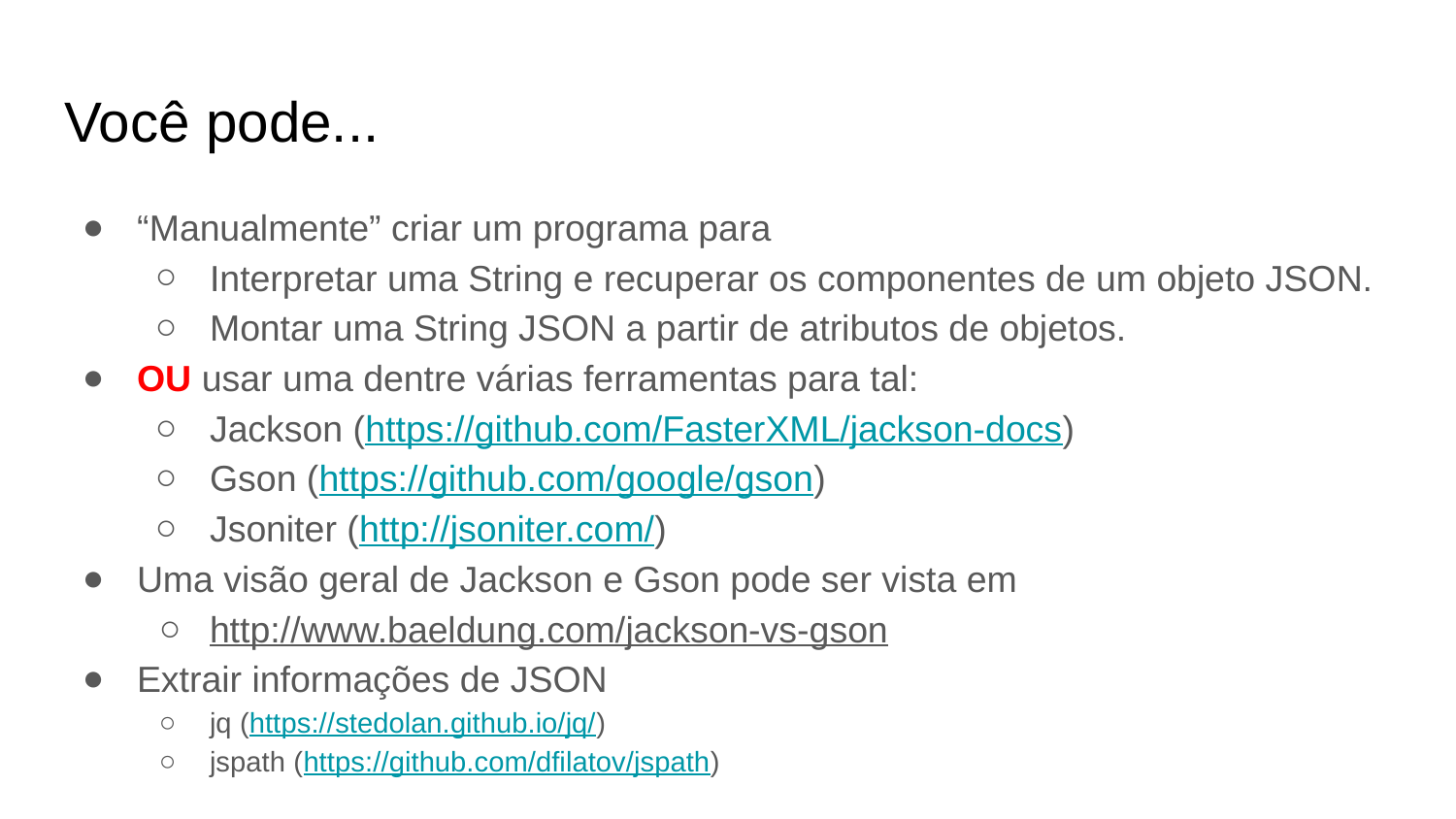

# Você pode...
“Manualmente” criar um programa para
Interpretar uma String e recuperar os componentes de um objeto JSON.
Montar uma String JSON a partir de atributos de objetos.
OU usar uma dentre várias ferramentas para tal:
Jackson (https://github.com/FasterXML/jackson-docs)
Gson (https://github.com/google/gson)
Jsoniter (http://jsoniter.com/)
Uma visão geral de Jackson e Gson pode ser vista em
http://www.baeldung.com/jackson-vs-gson
Extrair informações de JSON
jq (https://stedolan.github.io/jq/)
jspath (https://github.com/dfilatov/jspath)